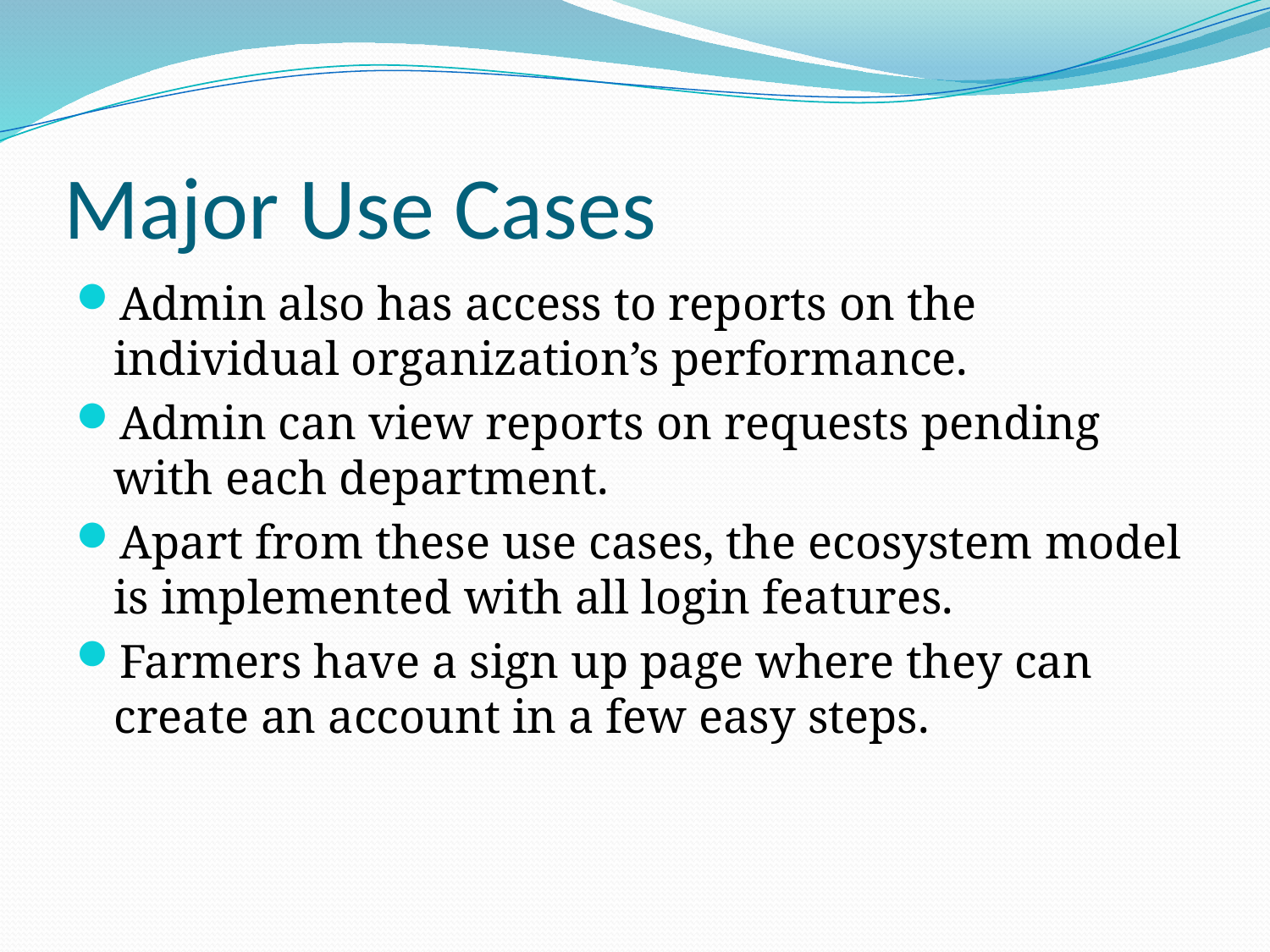

# Major Use Cases
Admin also has access to reports on the individual organization’s performance.
Admin can view reports on requests pending with each department.
Apart from these use cases, the ecosystem model is implemented with all login features.
Farmers have a sign up page where they can create an account in a few easy steps.